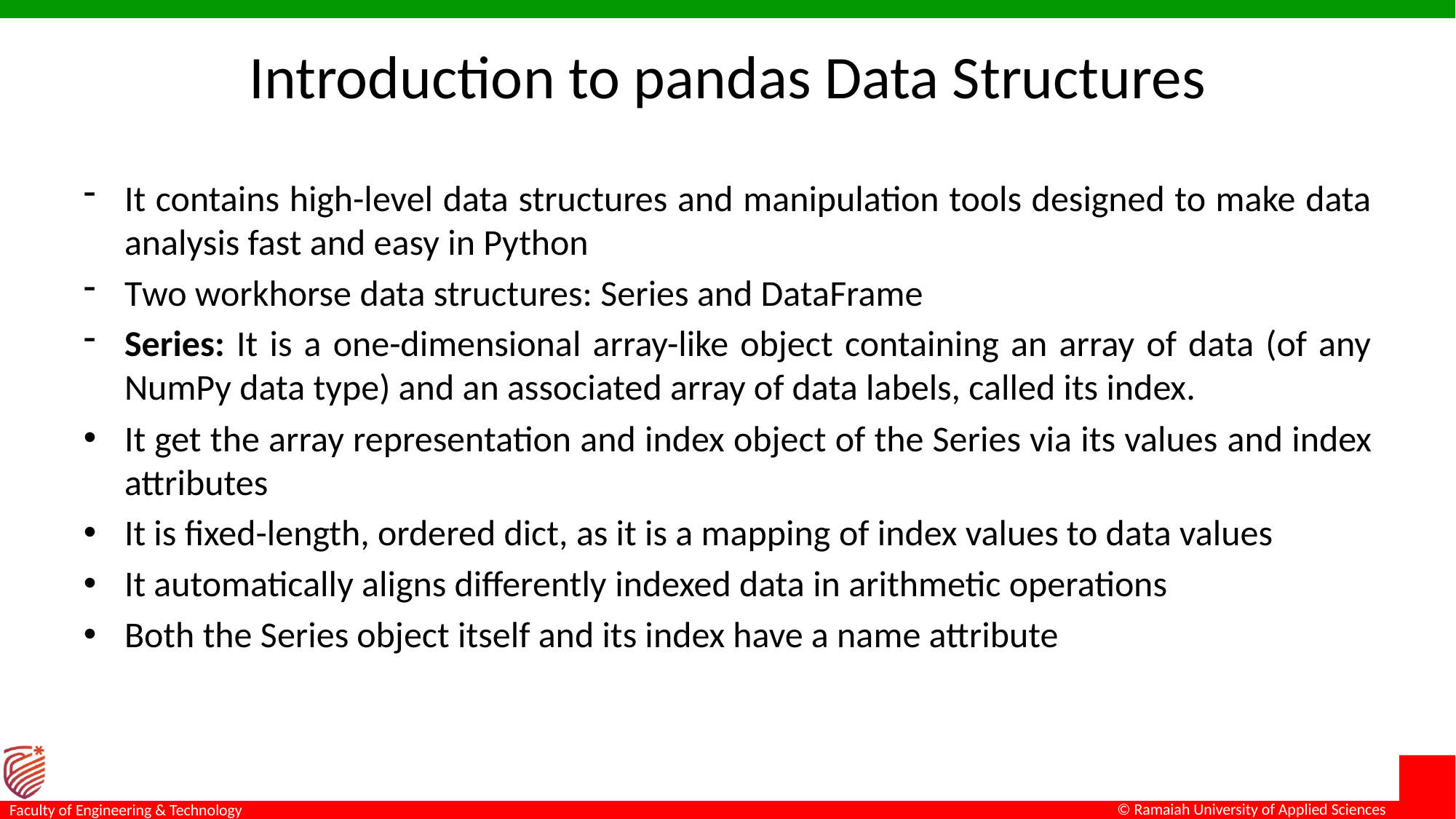

# Introduction to pandas Data Structures
It contains high-level data structures and manipulation tools designed to make data analysis fast and easy in Python
Two workhorse data structures: Series and DataFrame
Series: It is a one-dimensional array-like object containing an array of data (of any NumPy data type) and an associated array of data labels, called its index.
It get the array representation and index object of the Series via its values and index attributes
It is fixed-length, ordered dict, as it is a mapping of index values to data values
It automatically aligns differently indexed data in arithmetic operations
Both the Series object itself and its index have a name attribute